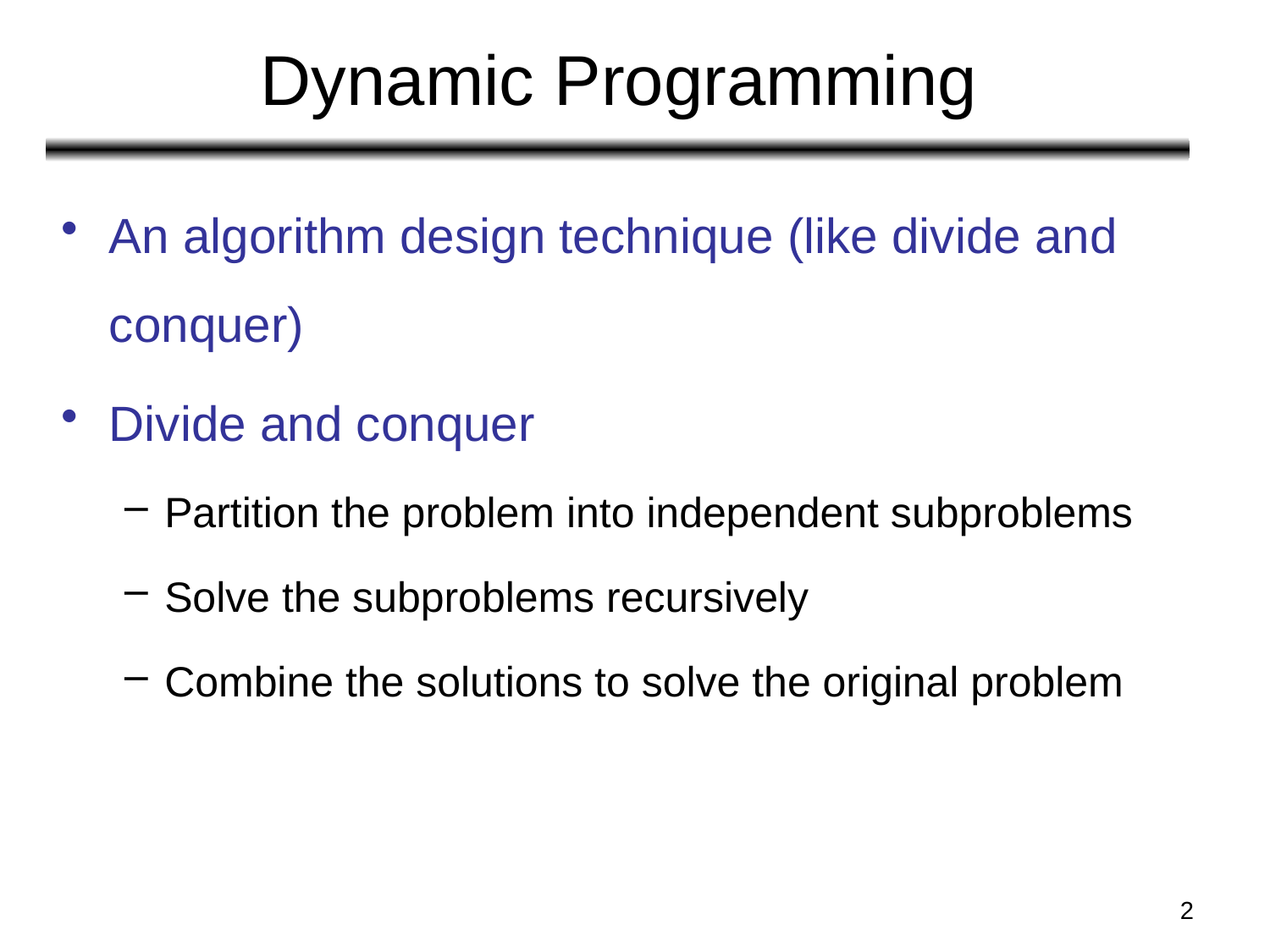

# Dynamic Programming
An algorithm design technique (like divide and conquer)
Divide and conquer
Partition the problem into independent subproblems
Solve the subproblems recursively
Combine the solutions to solve the original problem
2